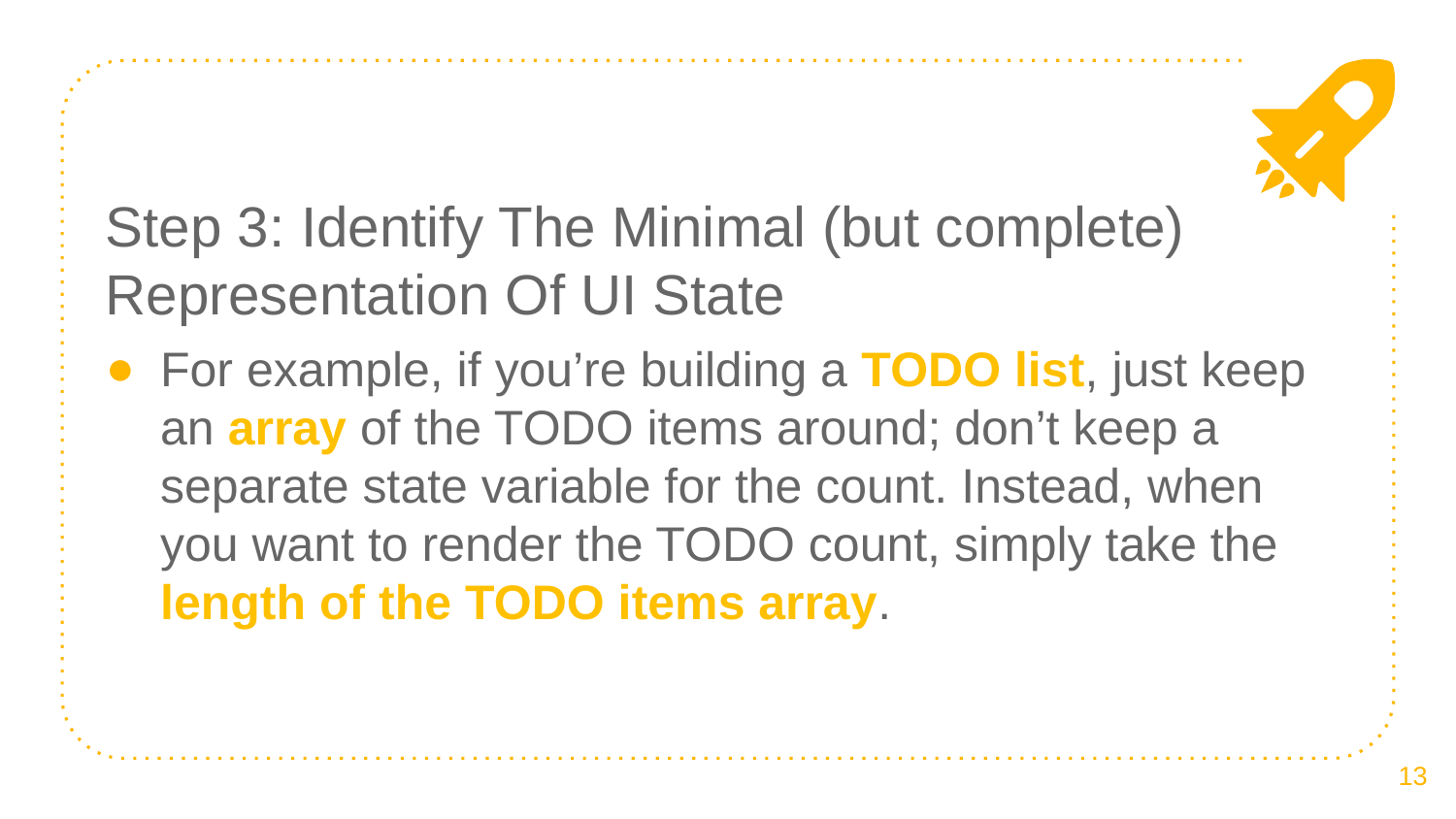

Step 3: Identify The Minimal (but complete) Representation Of UI State
For example, if you’re building a TODO list, just keep an array of the TODO items around; don’t keep a separate state variable for the count. Instead, when you want to render the TODO count, simply take the length of the TODO items array.
13